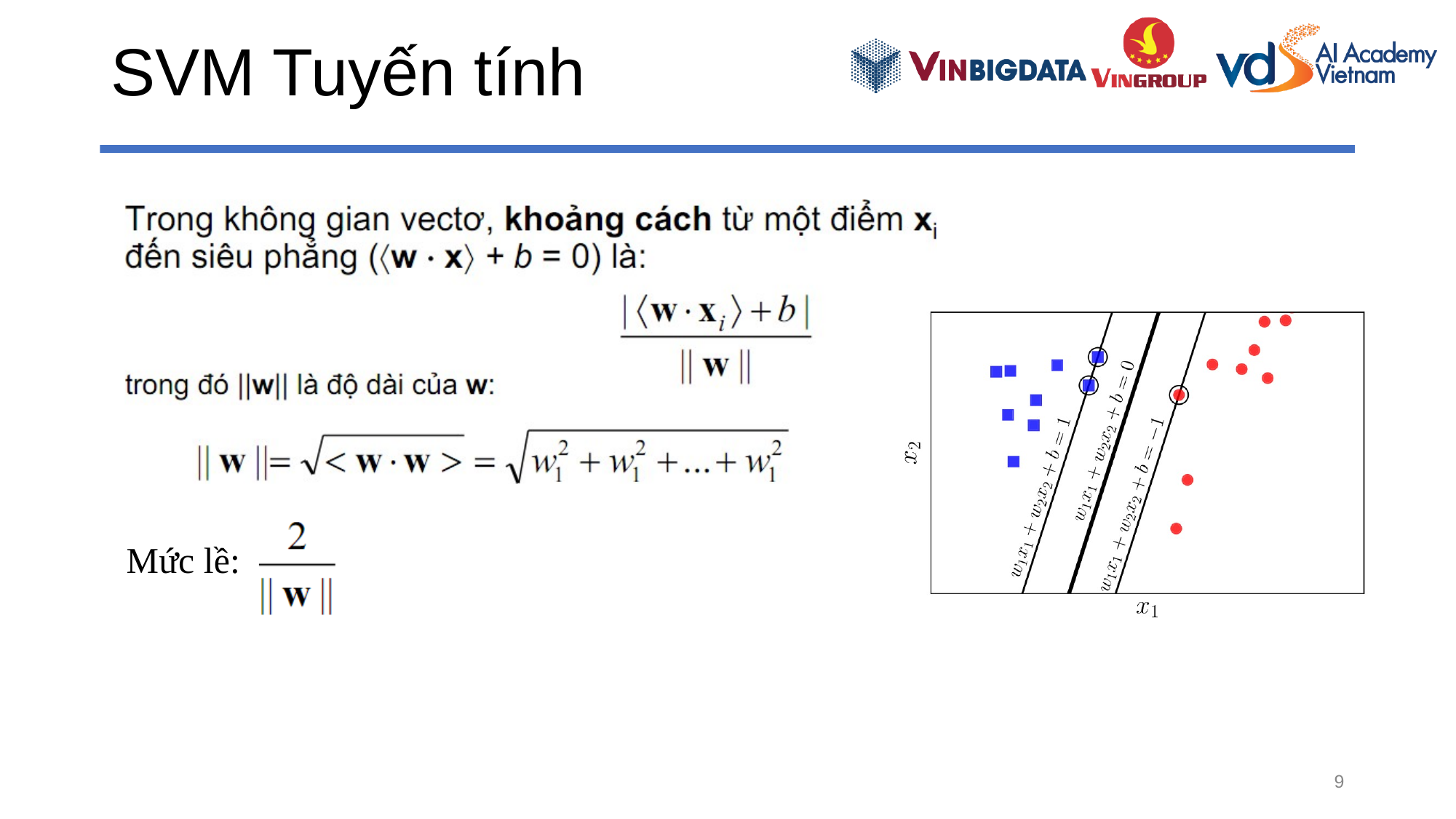

# SVM Tuyến tính

Mức lề:
9